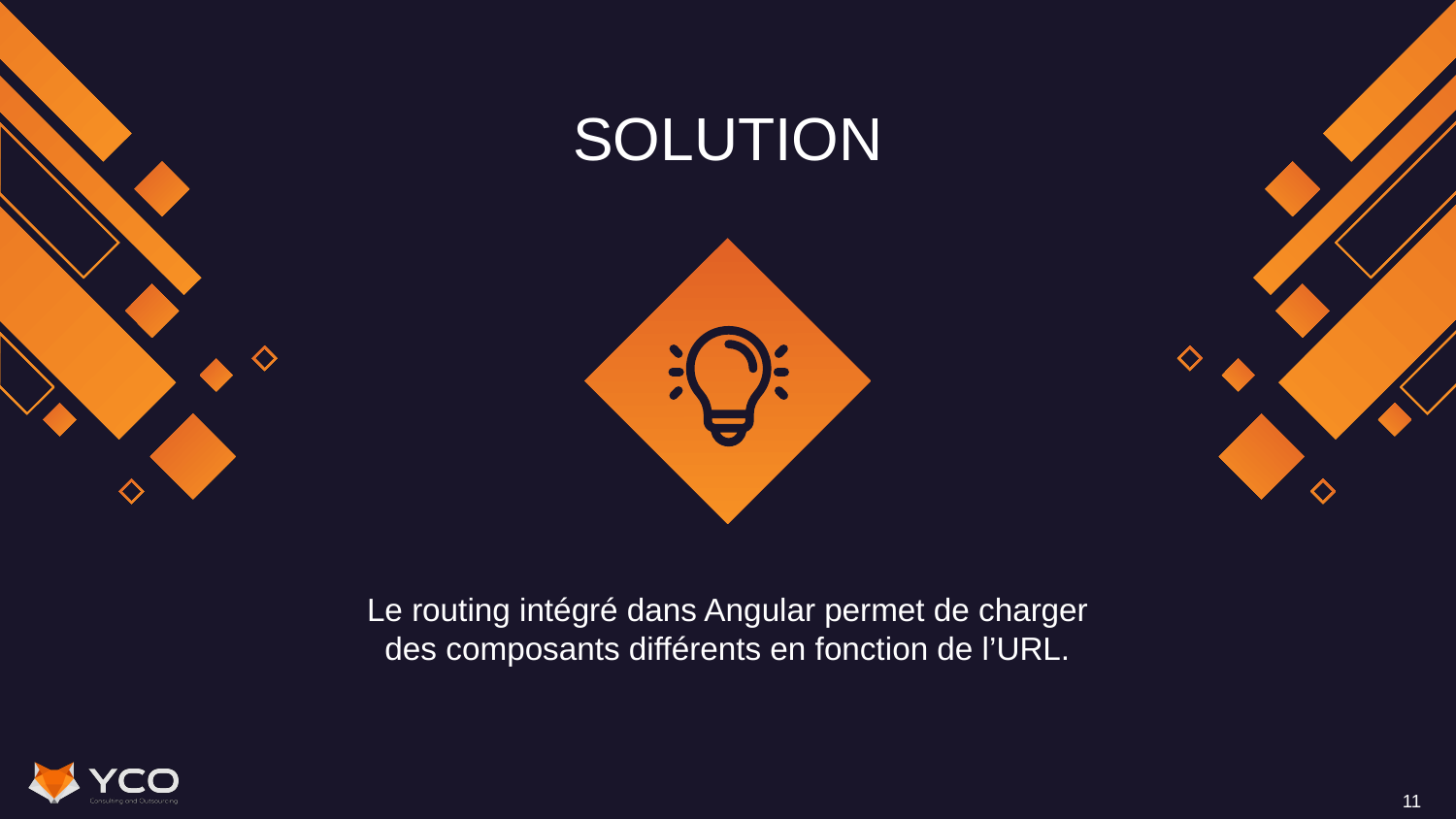

# SOLUTION

Le routing intégré dans Angular permet de charger des composants différents en fonction de l’URL.